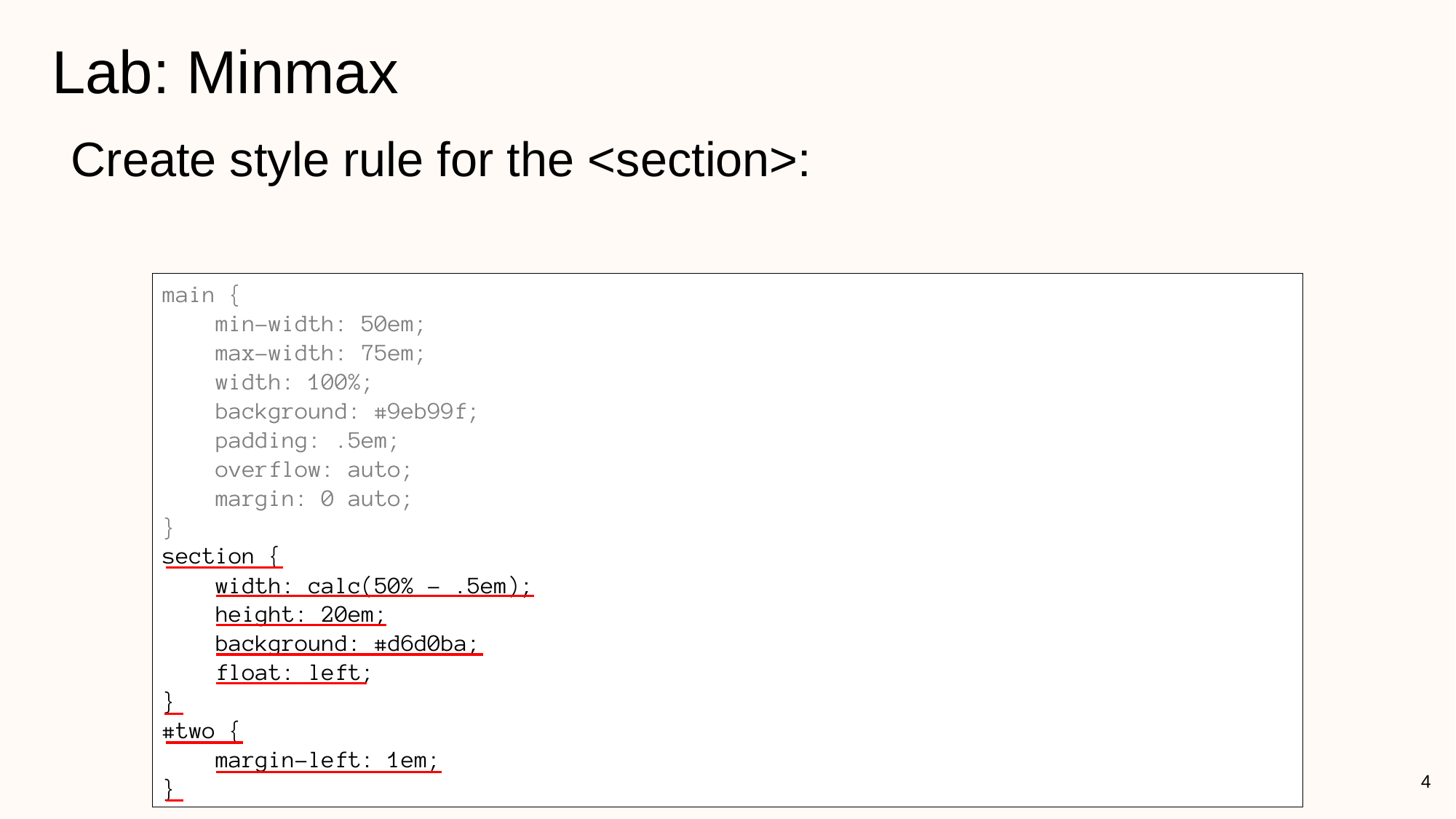

# Lab: Minmax
Create style rule for the <section>:
/*Stylesheet for minmax*/
main {
    min-width: 50em;
    max-width: 75em;
    width: 100%;
    background: #9eb99f;
    padding: .5em;
    overflow: auto;		//forces parent to size in section
    margin: 0 auto;
}
main {
    min-width: 50em;
    max-width: 75em;
    width: 100%;
    background: #9eb99f;
    padding: .5em;
    overflow: auto;
    margin: 0 auto;
}
section {
    width: calc(50% - .5em);
    height: 20em;
    background: #d6d0ba;
    float: left;
}
#two {
    margin-left: 1em;
}
4